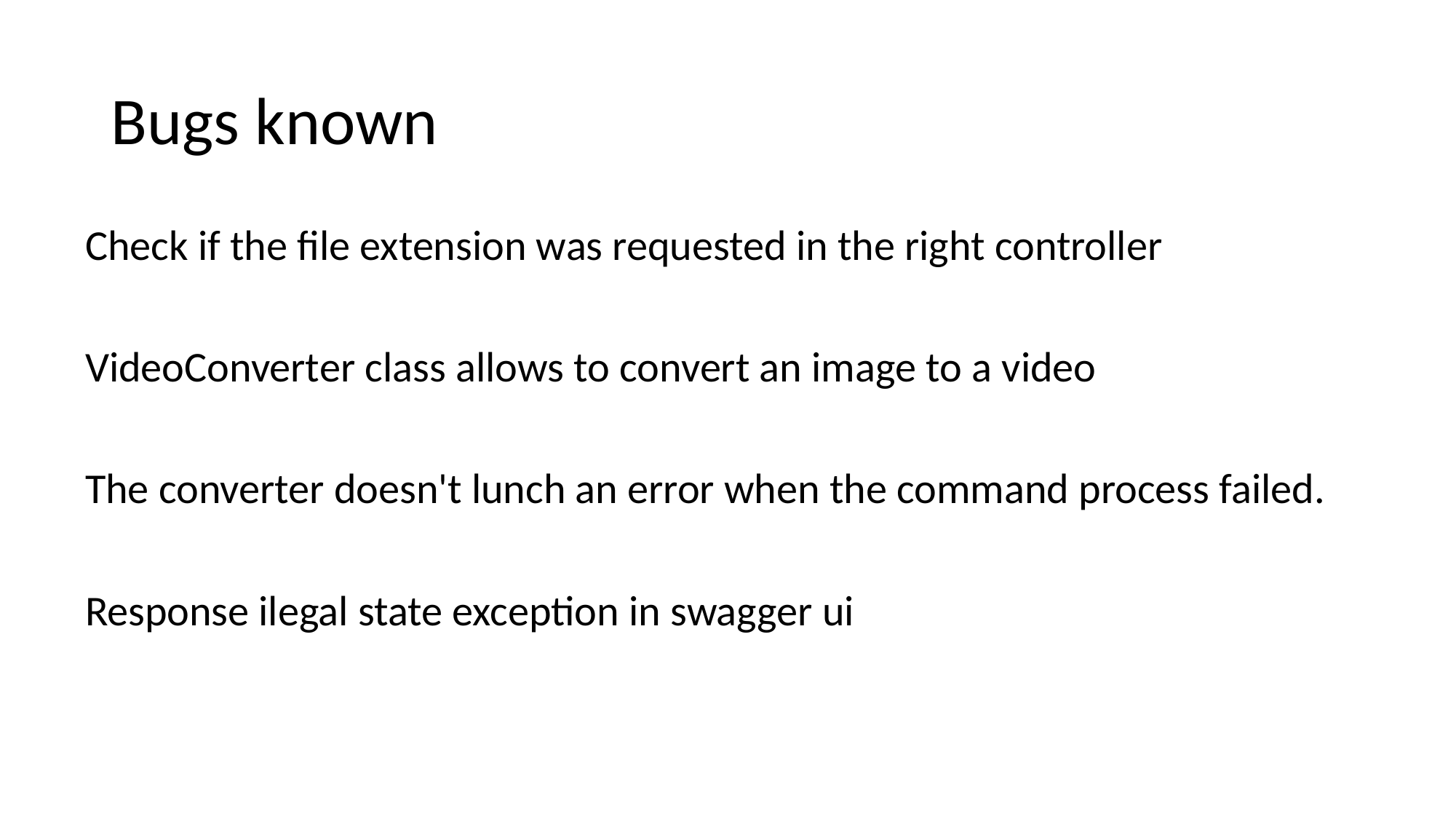

# Bugs known
Check if the file extension was requested in the right controller

VideoConverter class allows to convert an image to a video

The converter doesn't lunch an error when the command process failed.

Response ilegal state exception in swagger ui